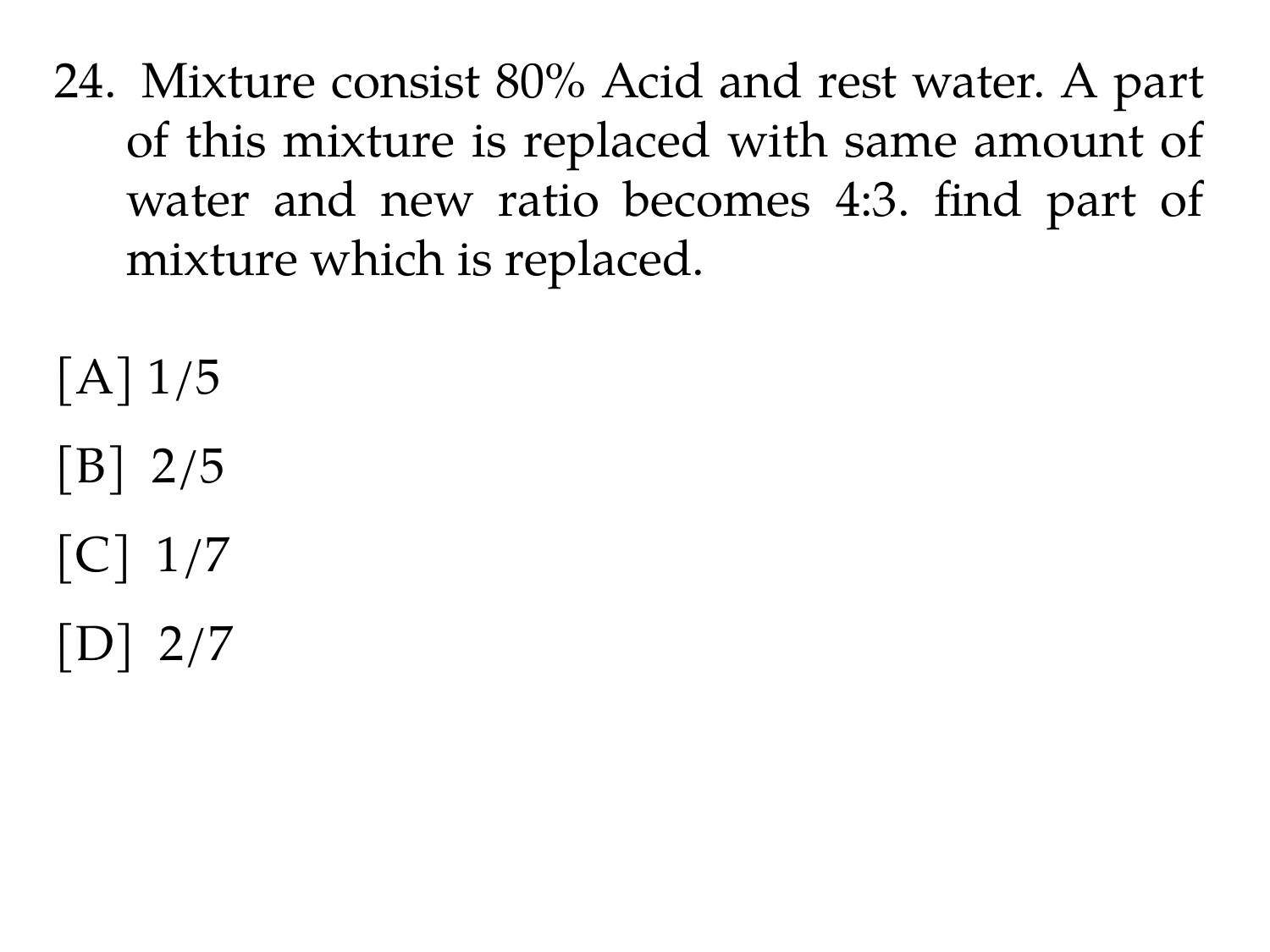

Mixture consist 80% Acid and rest water. A part of this mixture is replaced with same amount of water and new ratio becomes 4:3. find part of mixture which is replaced.

[A] 1/5
[B]  2/5
[C]  1/7
[D]  2/7